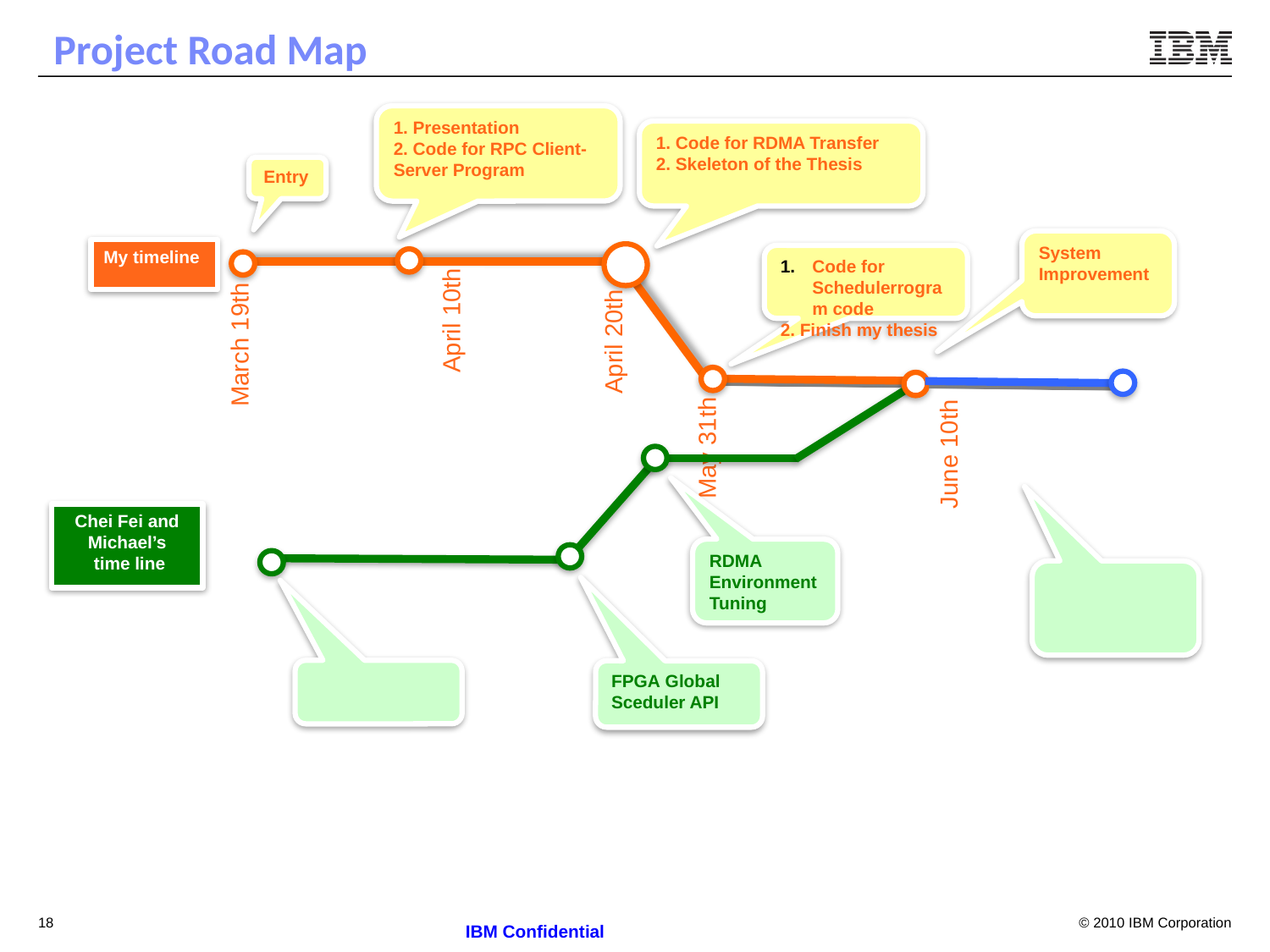

Project Road Map
1. Presentation
2. Code for RPC Client-Server Program
1. Code for RDMA Transfer
2. Skeleton of the Thesis
Entry
System Improvement

My timeline

Code for Schedulerrogram code
2. Finish my thesis

April 10th
March 19th
April 20th

May 31th
June 10th

Chei Fei and Michael’s
 time line
RDMA Environment
Tuning

FPGA Global Sceduler API
18